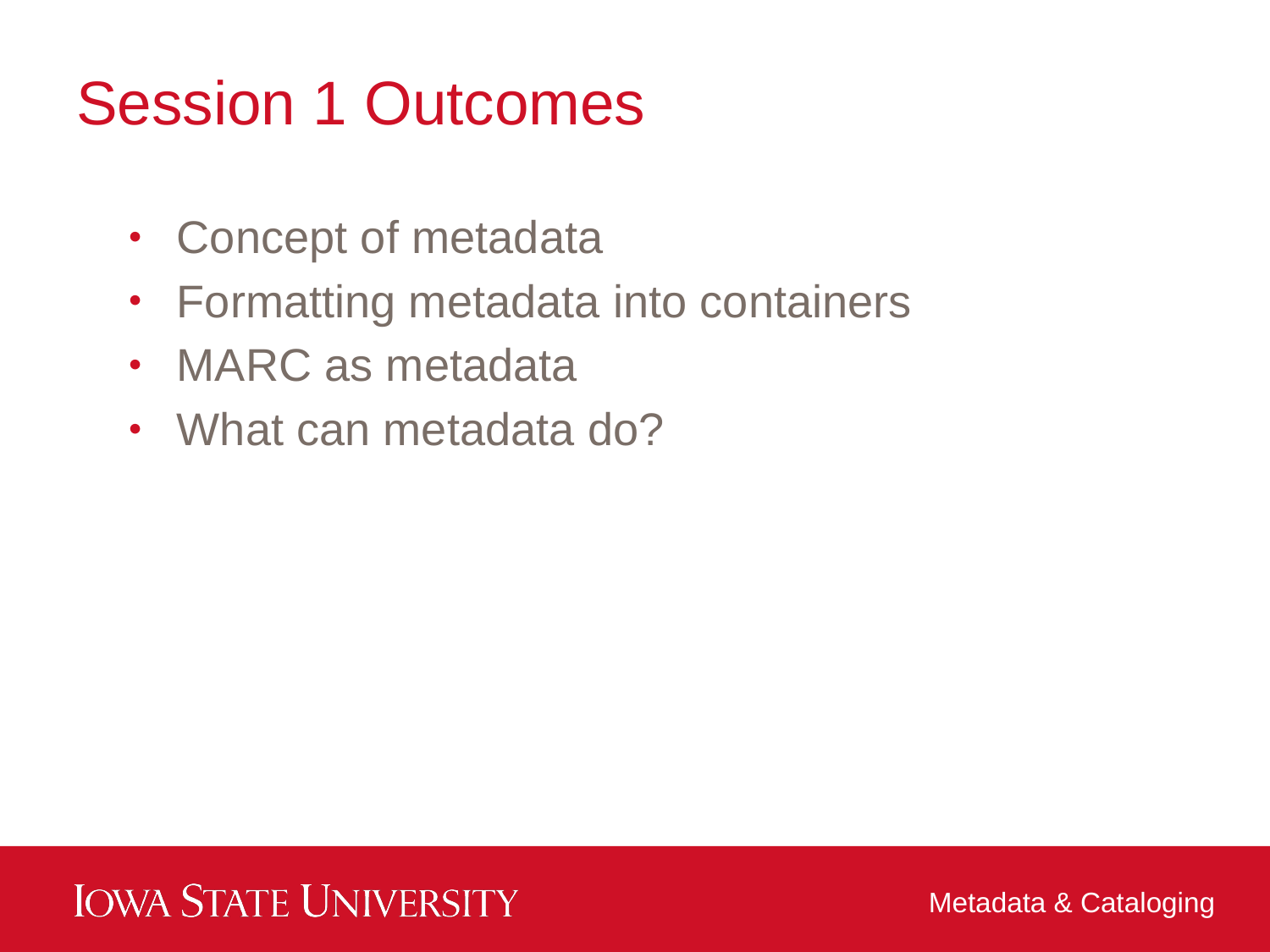

# Session 1 Outcomes
Concept of metadata
Formatting metadata into containers
MARC as metadata
What can metadata do?